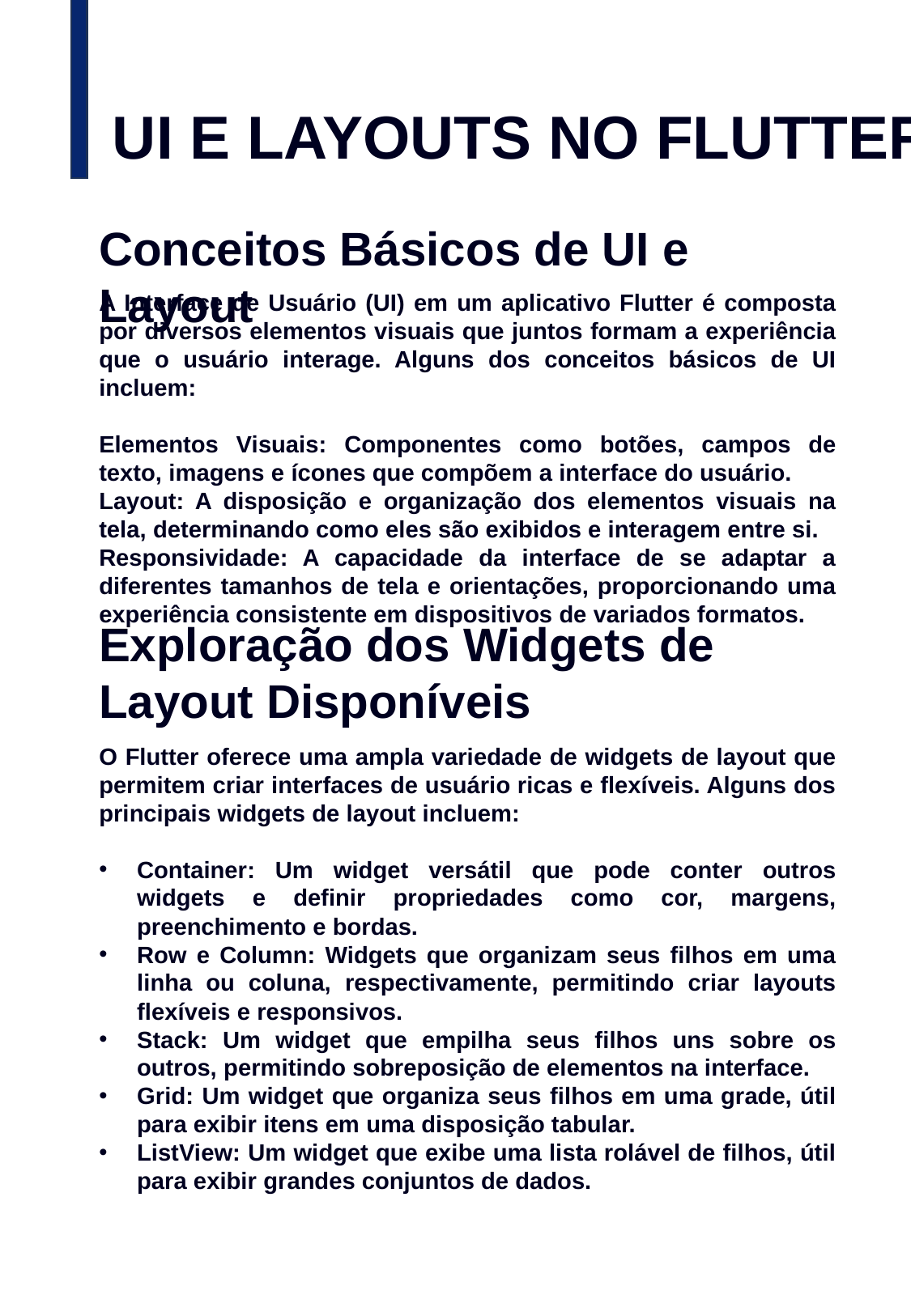

UI E LAYOUTS NO FLUTTER
Conceitos Básicos de UI e Layout
A Interface de Usuário (UI) em um aplicativo Flutter é composta por diversos elementos visuais que juntos formam a experiência que o usuário interage. Alguns dos conceitos básicos de UI incluem:

Elementos Visuais: Componentes como botões, campos de texto, imagens e ícones que compõem a interface do usuário.
Layout: A disposição e organização dos elementos visuais na tela, determinando como eles são exibidos e interagem entre si.
Responsividade: A capacidade da interface de se adaptar a diferentes tamanhos de tela e orientações, proporcionando uma experiência consistente em dispositivos de variados formatos.
Exploração dos Widgets de Layout Disponíveis
O Flutter oferece uma ampla variedade de widgets de layout que permitem criar interfaces de usuário ricas e flexíveis. Alguns dos principais widgets de layout incluem:

Container: Um widget versátil que pode conter outros widgets e definir propriedades como cor, margens, preenchimento e bordas.
Row e Column: Widgets que organizam seus filhos em uma linha ou coluna, respectivamente, permitindo criar layouts flexíveis e responsivos.
Stack: Um widget que empilha seus filhos uns sobre os outros, permitindo sobreposição de elementos na interface.
Grid: Um widget que organiza seus filhos em uma grade, útil para exibir itens em uma disposição tabular.
ListView: Um widget que exibe uma lista rolável de filhos, útil para exibir grandes conjuntos de dados.